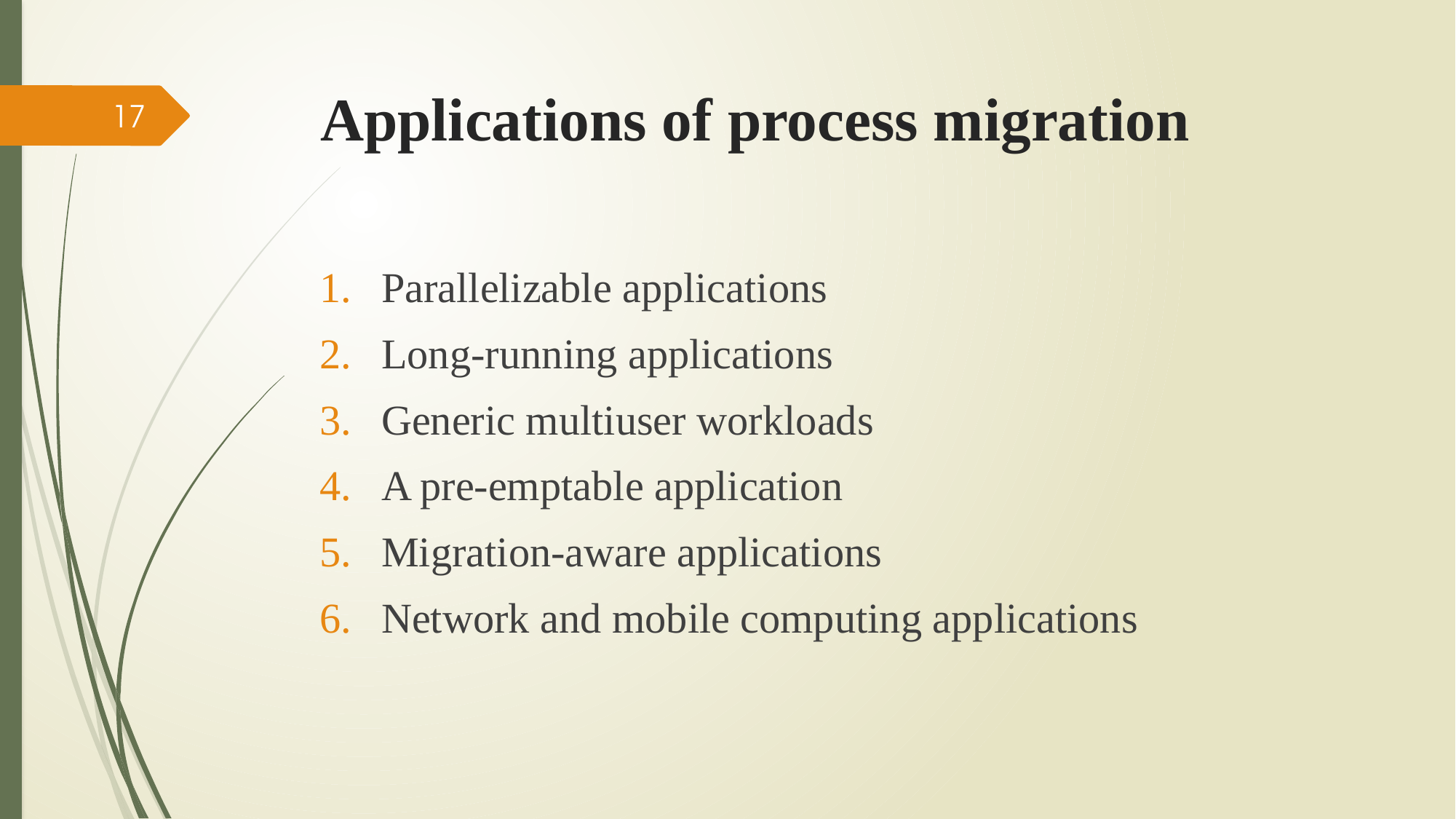

# Applications of process migration
17
Parallelizable applications
Long-running applications
Generic multiuser workloads
A pre-emptable application
Migration-aware applications
Network and mobile computing applications